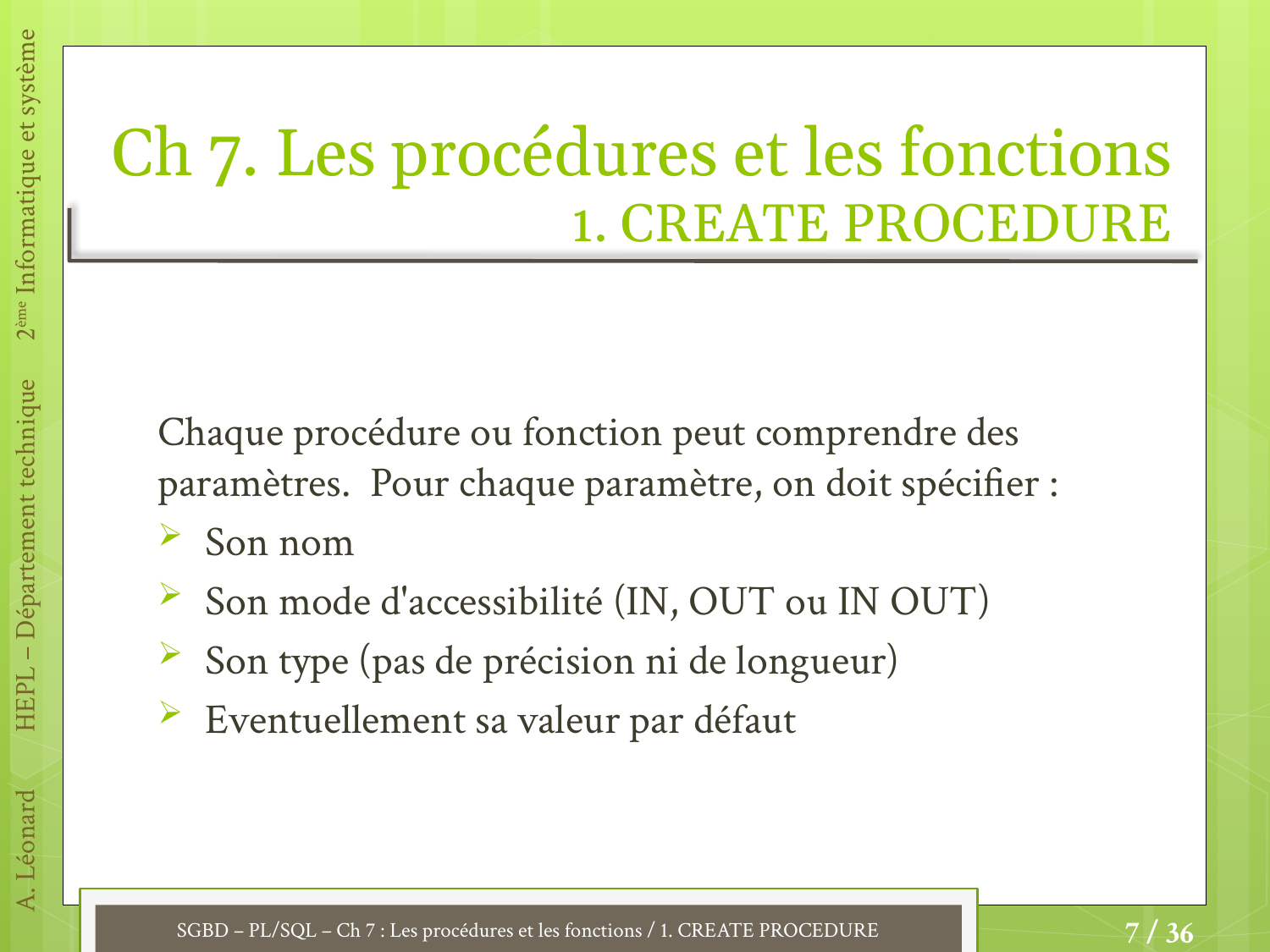

# Ch 7. Les procédures et les fonctions 1. CREATE PROCEDURE
Chaque procédure ou fonction peut comprendre des paramètres.  Pour chaque paramètre, on doit spécifier :
Son nom
Son mode d'accessibilité (IN, OUT ou IN OUT)
Son type (pas de précision ni de longueur)
Eventuellement sa valeur par défaut
SGBD – PL/SQL – Ch 7 : Les procédures et les fonctions / 1. CREATE PROCEDURE